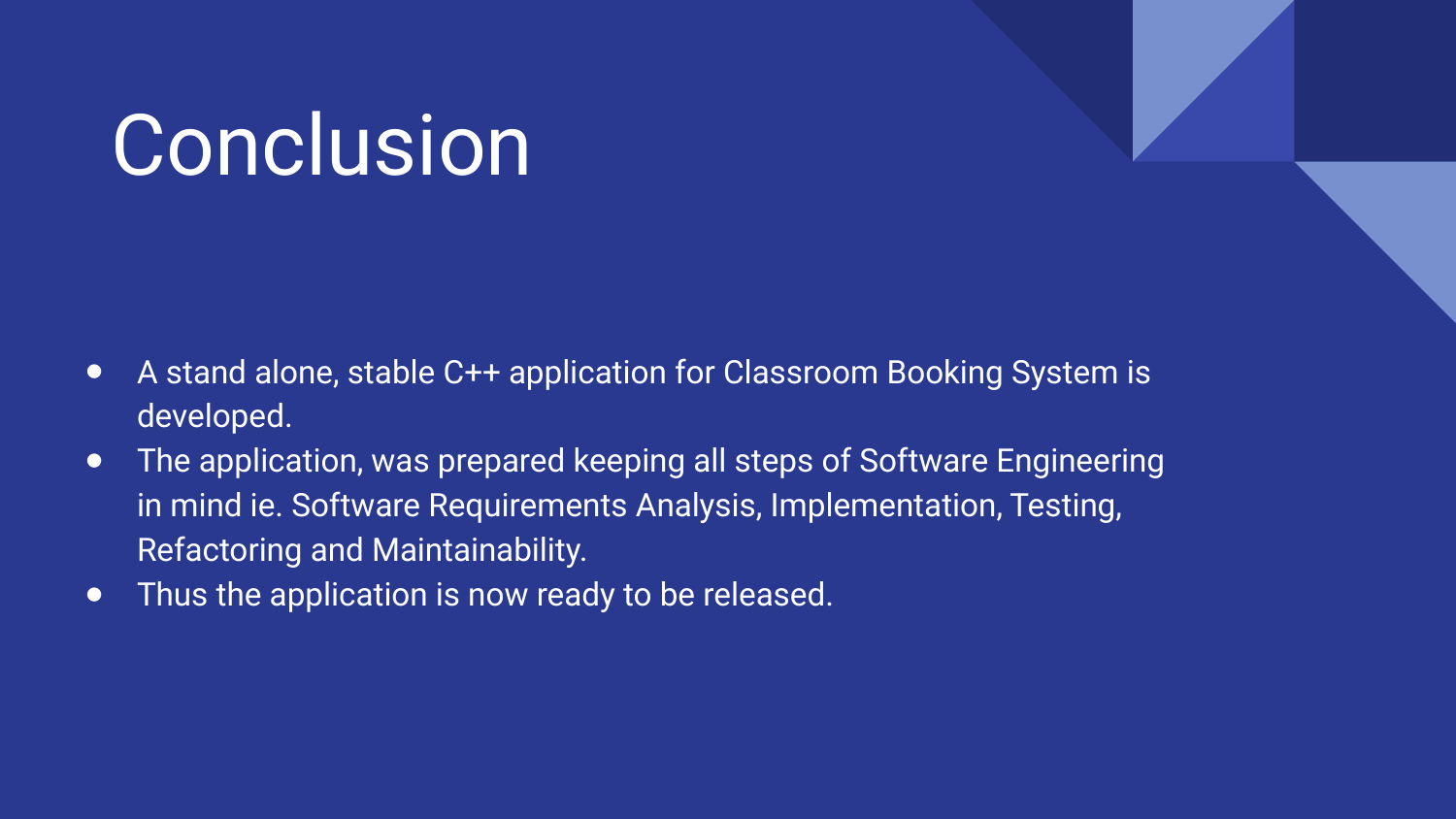

# Conclusion
A stand alone, stable C++ application for Classroom Booking System is developed.
The application, was prepared keeping all steps of Software Engineering in mind ie. Software Requirements Analysis, Implementation, Testing, Refactoring and Maintainability.
Thus the application is now ready to be released.